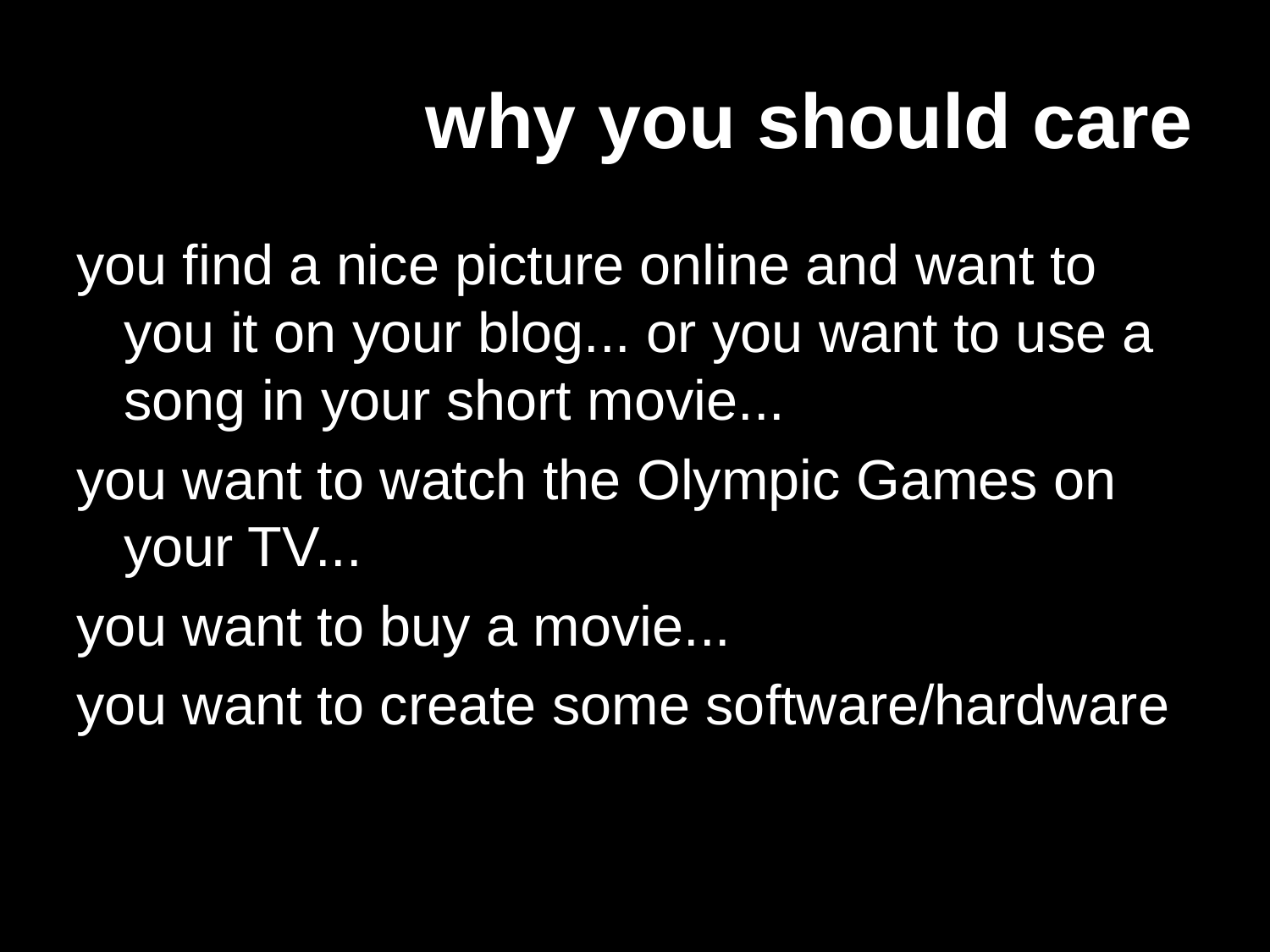

# why you should care
you find a nice picture online and want to you it on your blog... or you want to use a song in your short movie...
you want to watch the Olympic Games on your TV...
you want to buy a movie...
you want to create some software/hardware